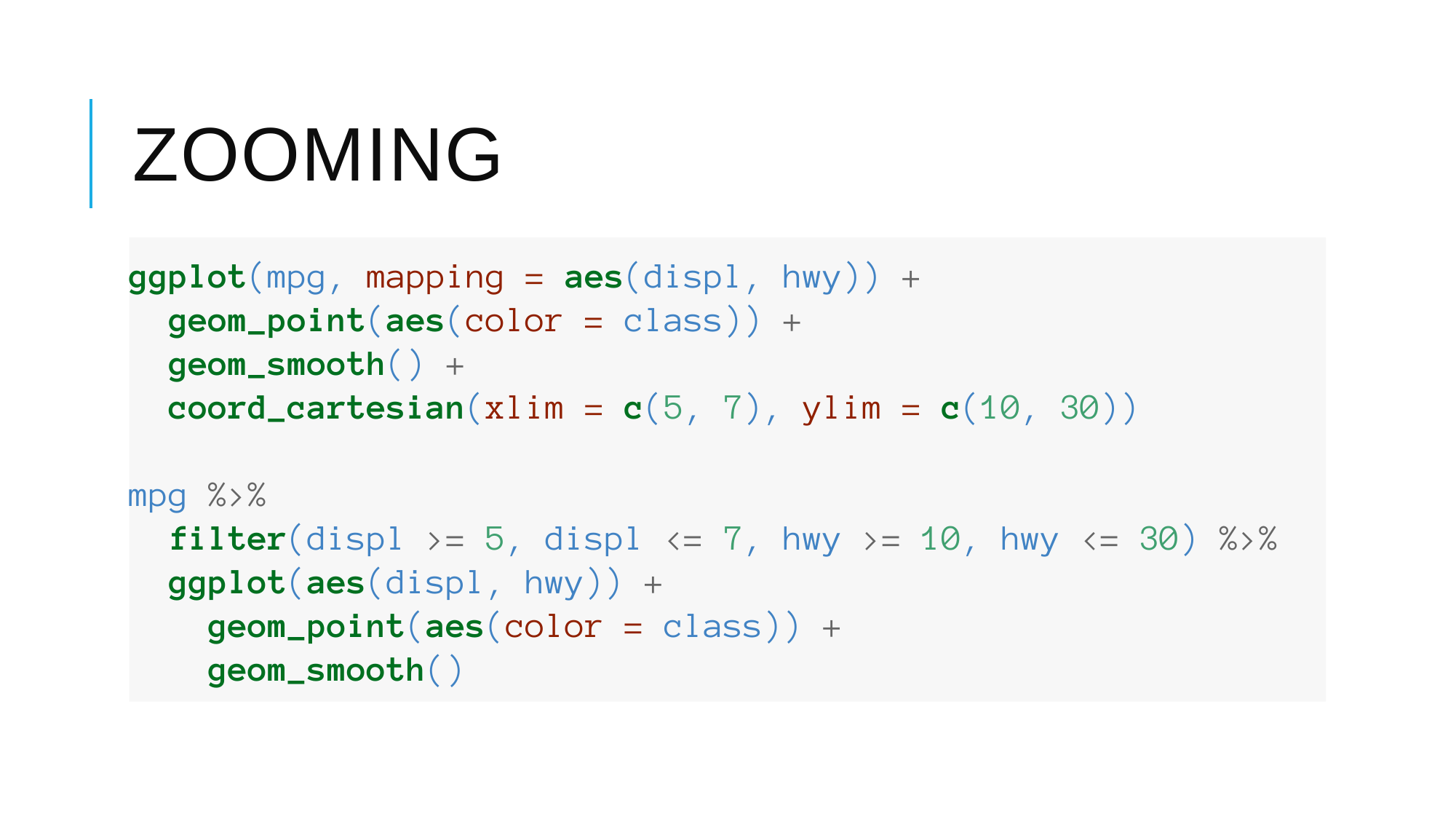

# zooming
ggplot(mpg, mapping = aes(displ, hwy)) +
  geom_point(aes(color = class)) +
  geom_smooth() +
  coord_cartesian(xlim = c(5, 7), ylim = c(10, 30))

mpg %>%
  filter(displ >= 5, displ <= 7, hwy >= 10, hwy <= 30) %>%
  ggplot(aes(displ, hwy)) +
    geom_point(aes(color = class)) +
    geom_smooth()